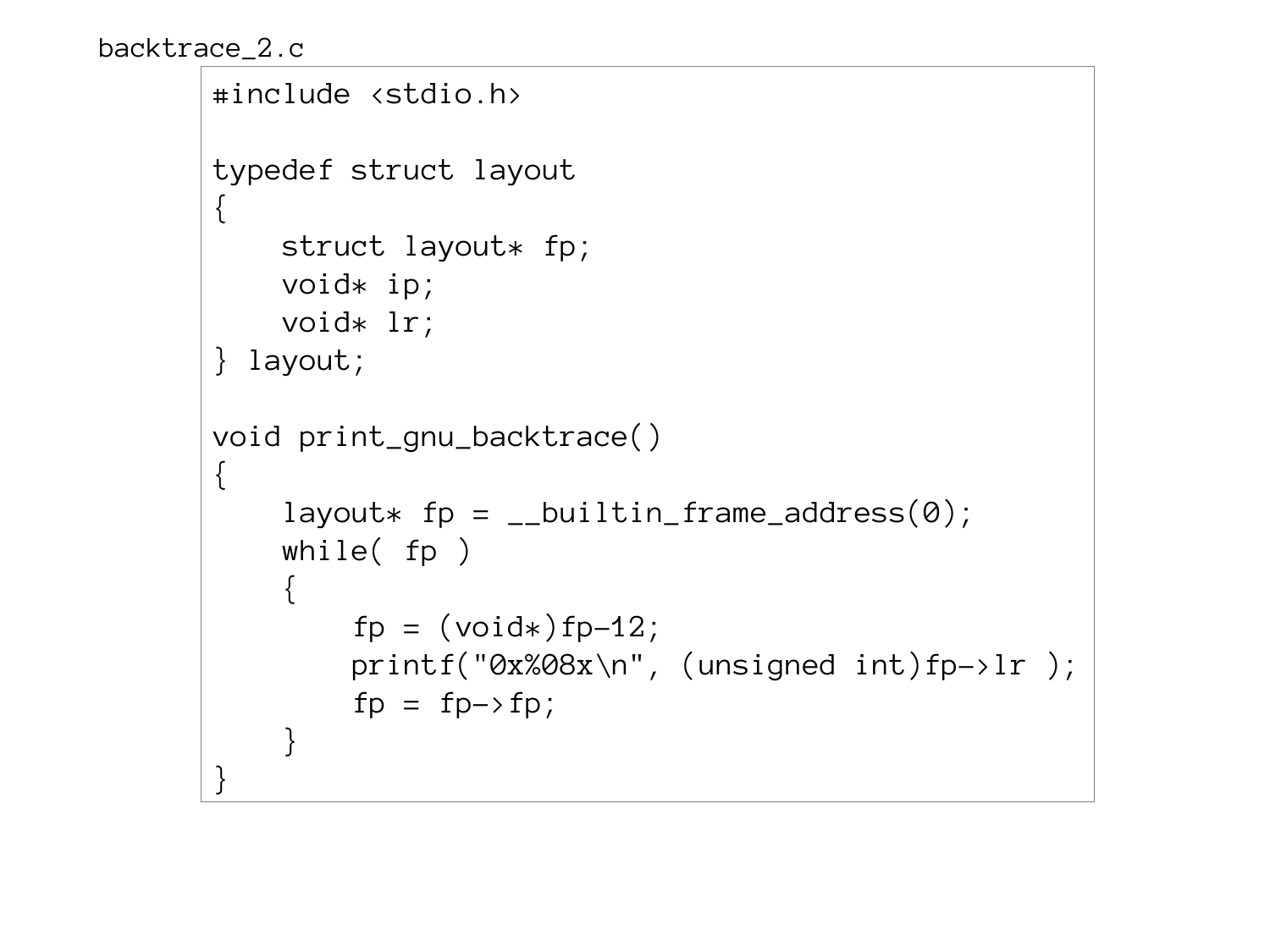

backtrace_2.c
#include <stdio.h>

typedef struct layout
{
    struct layout* fp;
    void* ip;
    void* lr;
} layout;

void print_gnu_backtrace()
{
    layout* fp = __builtin_frame_address(0);
    while( fp )
    {
        fp = (void*)fp-12;
        printf("0x%08x\n", (unsigned int)fp->lr );
        fp = fp->fp;
    }
}